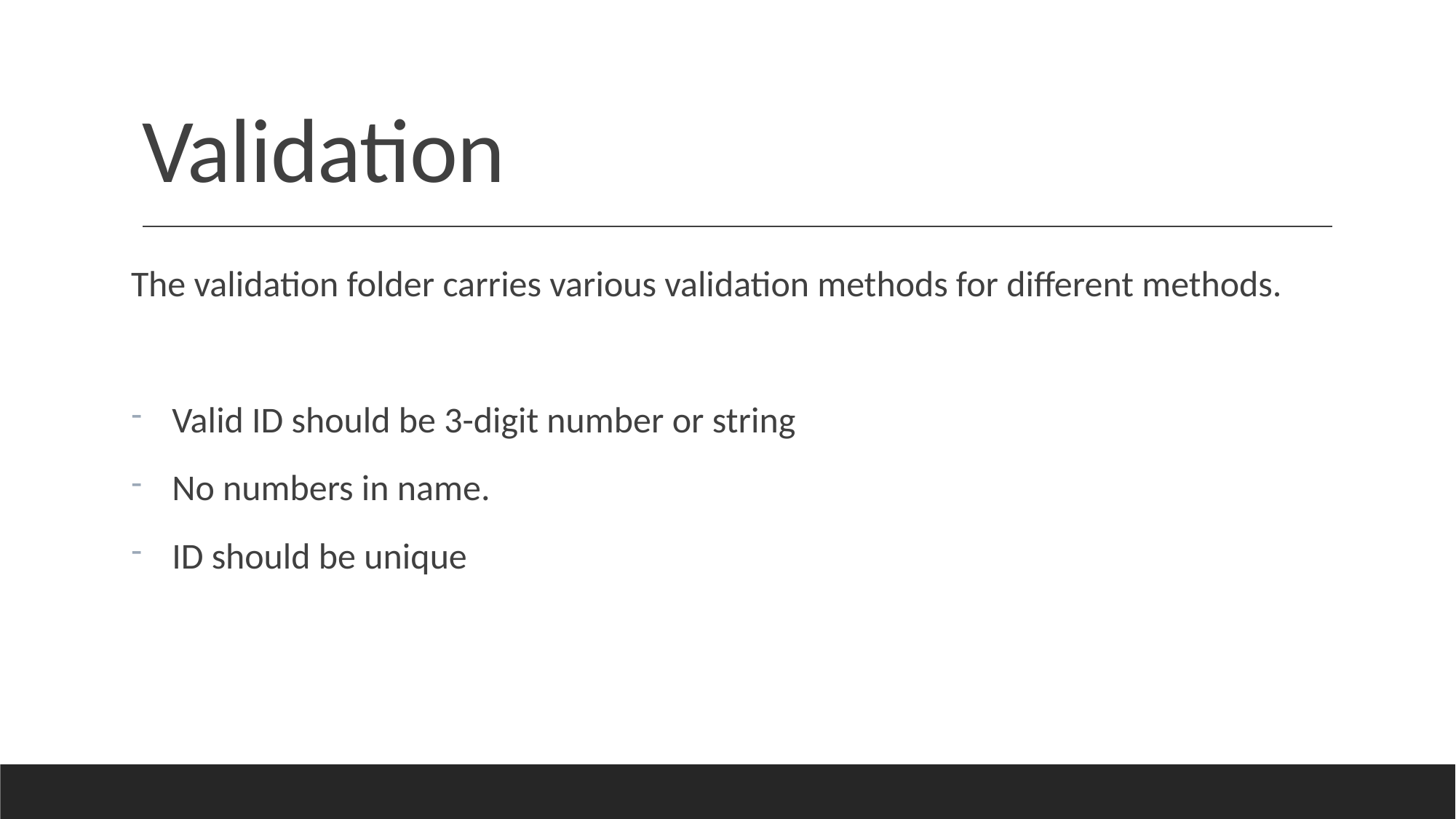

# Validation
The validation folder carries various validation methods for different methods.

Valid ID should be 3-digit number or string
No numbers in name.
ID should be unique